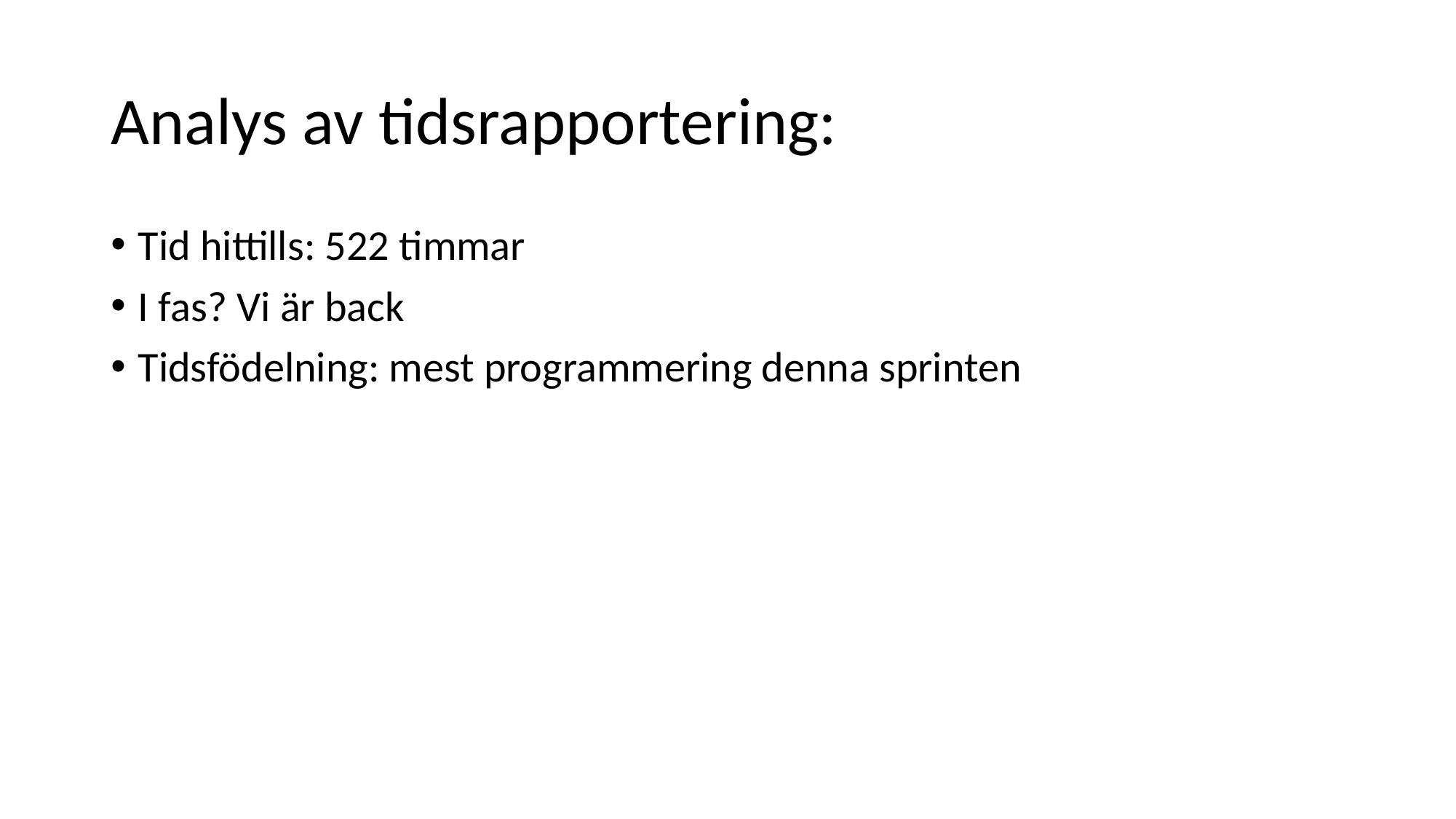

# Analys av tidsrapportering:
Tid hittills: 522 timmar
I fas? Vi är back
Tidsfödelning: mest programmering denna sprinten